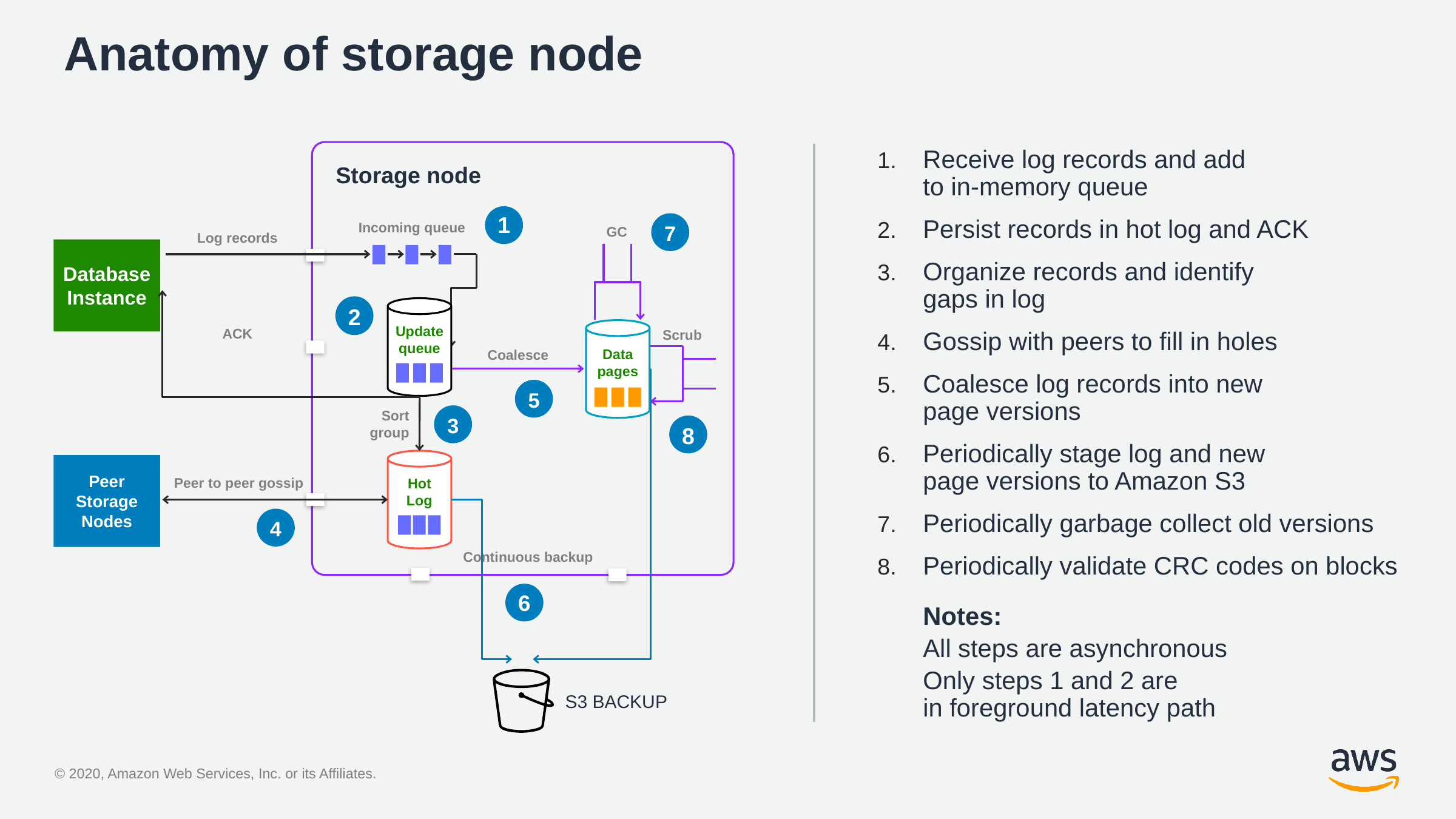

# Anatomy of storage node
Receive log records and add
to in-memory queue
Persist records in hot log and ACK
Organize records and identify
gaps in log
Gossip with peers to fill in holes
Coalesce log records into new
page versions
Periodically stage log and new
page versions to Amazon S3
Periodically garbage collect old versions
Periodically validate CRC codes on blocks
Notes:
All steps are asynchronous
Only steps 1 and 2 are
in foreground latency path

Storage node
1
7
Incoming queue
GC
Log records
Database Instance

2

ACK

Scrub
Update queue

Coalesce
Data
pages

5

Sort
group
3
8

Peer
Storage
Nodes
Peer to peer gossip
Hot
Log

4

Continuous backup

6

S3 BACKUP